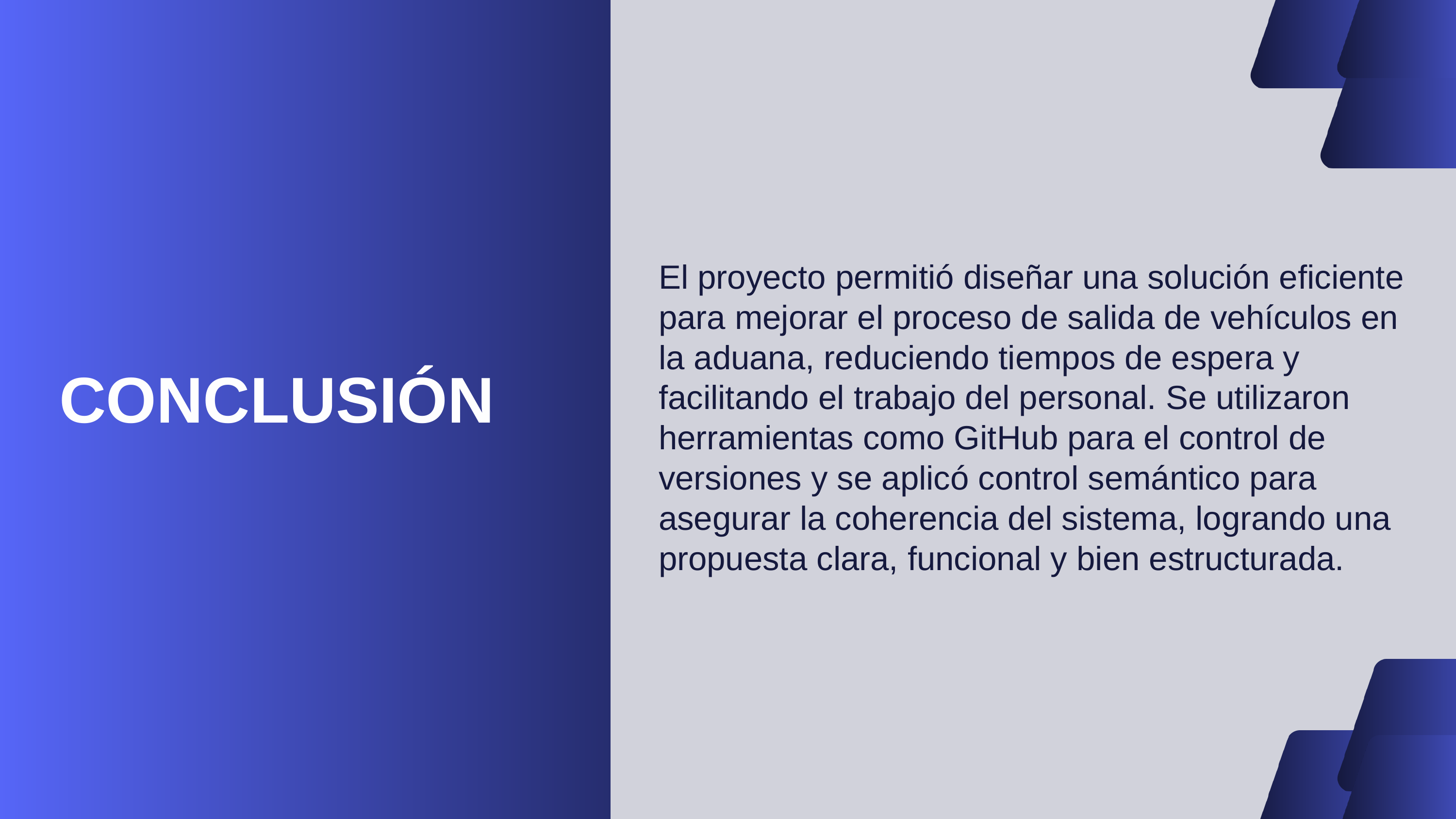

El proyecto permitió diseñar una solución eficiente para mejorar el proceso de salida de vehículos en la aduana, reduciendo tiempos de espera y facilitando el trabajo del personal. Se utilizaron herramientas como GitHub para el control de versiones y se aplicó control semántico para asegurar la coherencia del sistema, logrando una propuesta clara, funcional y bien estructurada.
CONCLUSIÓN